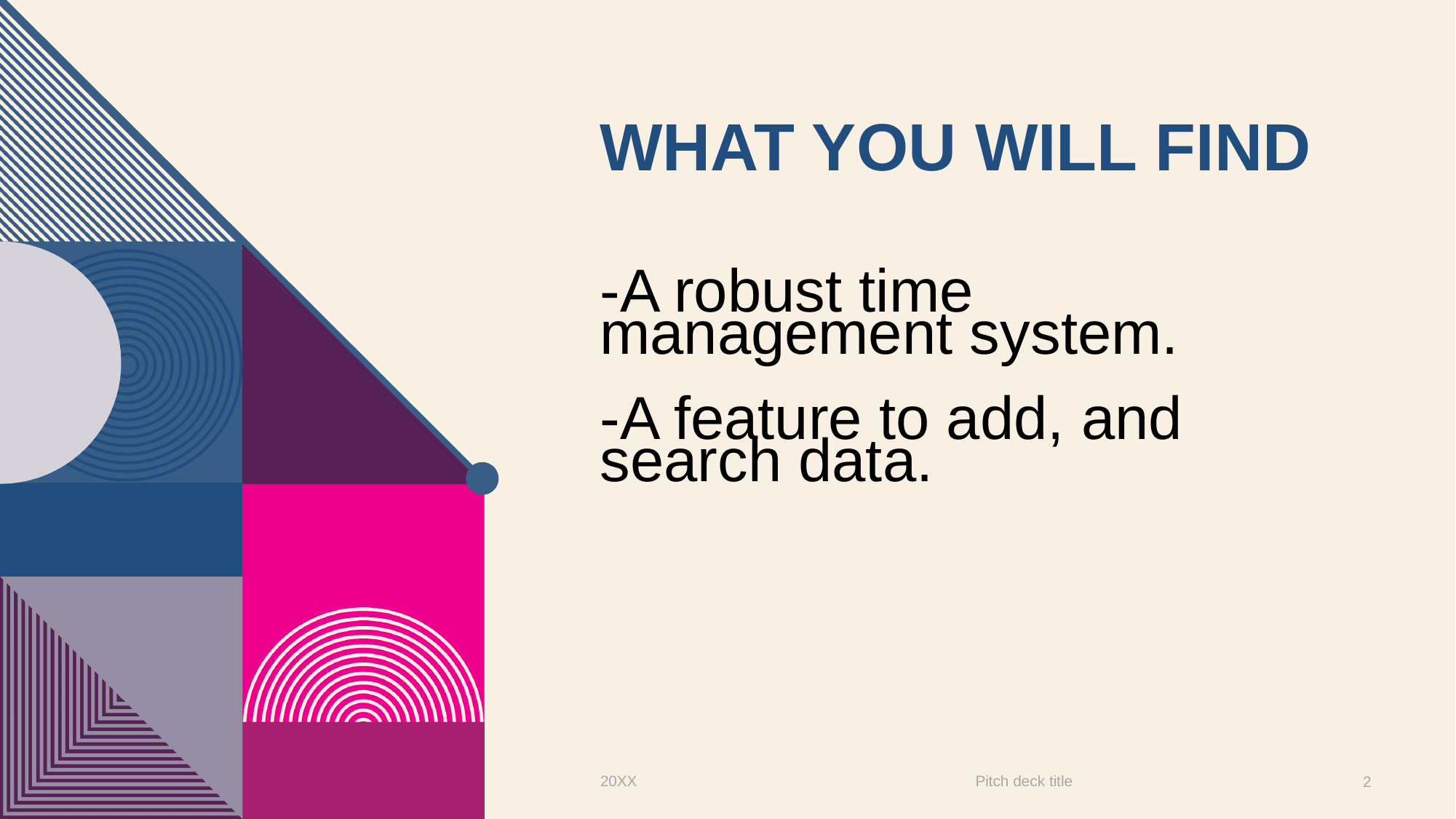

# What you will find
-A robust time management system.

-A feature to add, and search data.

Pitch deck title
20XX
2